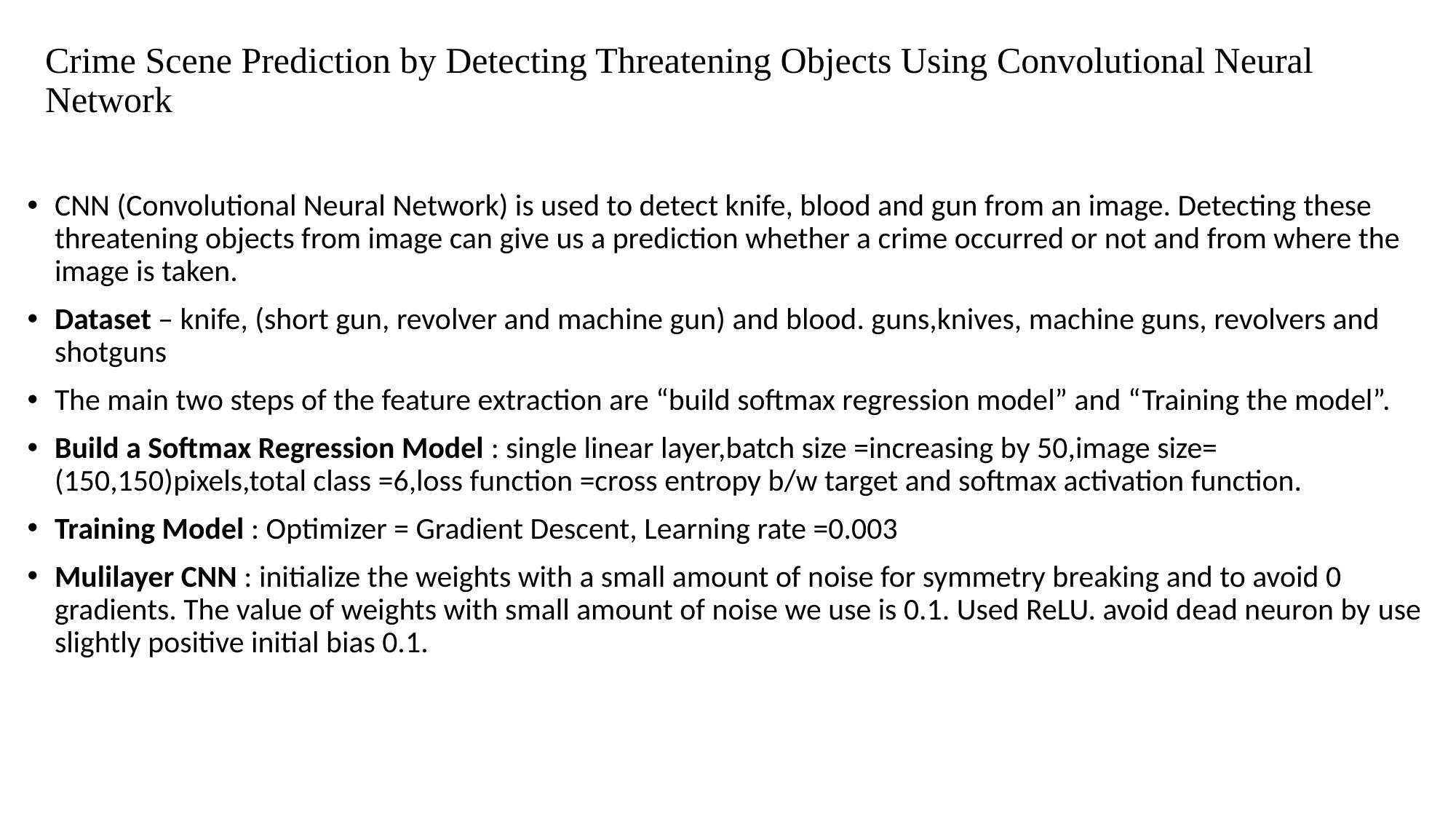

# Crime Scene Prediction by Detecting Threatening Objects Using Convolutional Neural Network
CNN (Convolutional Neural Network) is used to detect knife, blood and gun from an image. Detecting these threatening objects from image can give us a prediction whether a crime occurred or not and from where the image is taken.
Dataset – knife, (short gun, revolver and machine gun) and blood. guns,knives, machine guns, revolvers and shotguns
The main two steps of the feature extraction are “build softmax regression model” and “Training the model”.
Build a Softmax Regression Model : single linear layer,batch size =increasing by 50,image size= (150,150)pixels,total class =6,loss function =cross entropy b/w target and softmax activation function.
Training Model : Optimizer = Gradient Descent, Learning rate =0.003
Mulilayer CNN : initialize the weights with a small amount of noise for symmetry breaking and to avoid 0 gradients. The value of weights with small amount of noise we use is 0.1. Used ReLU. avoid dead neuron by use slightly positive initial bias 0.1.